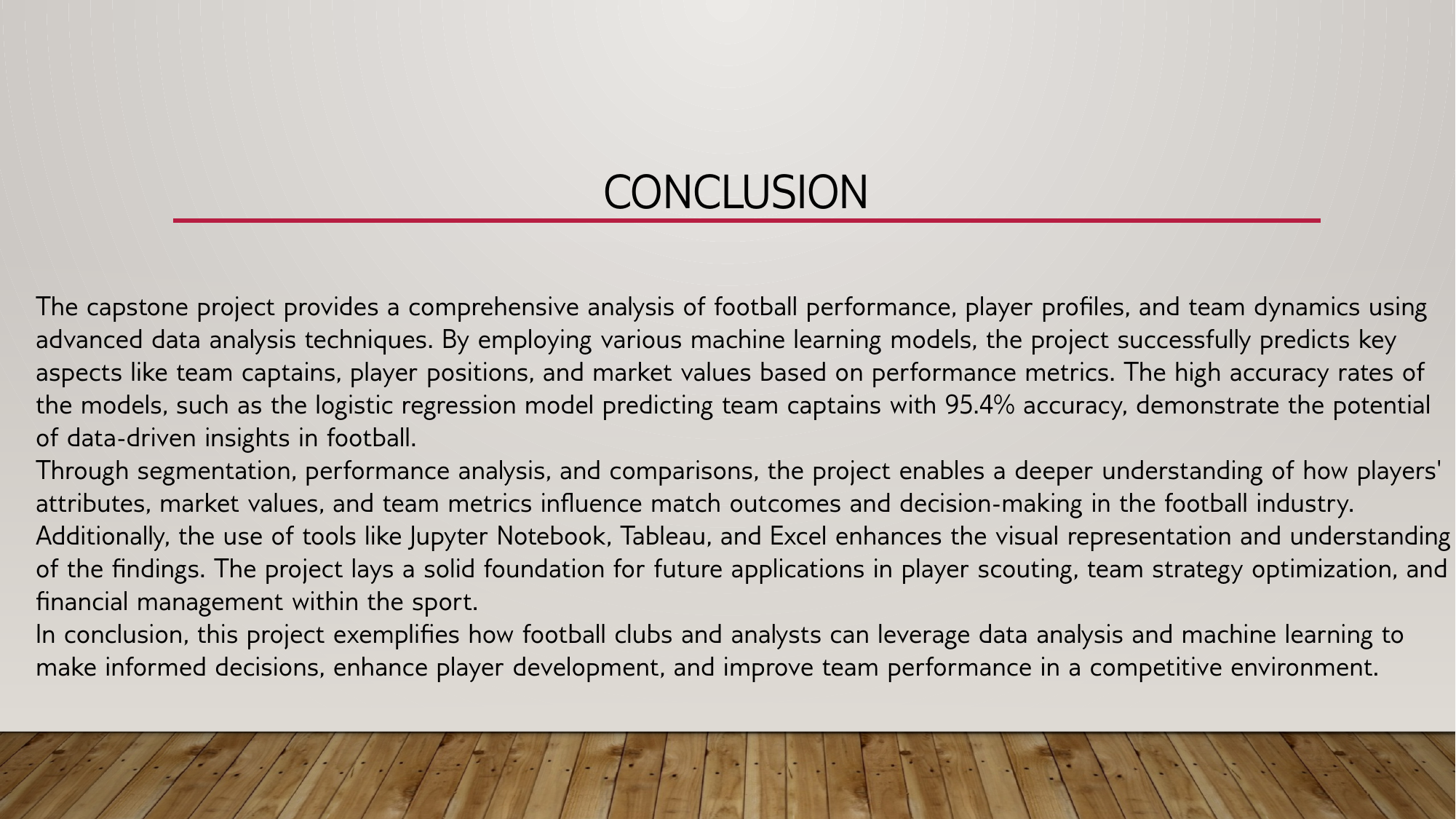

# Conclusion
The capstone project provides a comprehensive analysis of football performance, player profiles, and team dynamics using advanced data analysis techniques. By employing various machine learning models, the project successfully predicts key aspects like team captains, player positions, and market values based on performance metrics. The high accuracy rates of the models, such as the logistic regression model predicting team captains with 95.4% accuracy, demonstrate the potential of data-driven insights in football.
Through segmentation, performance analysis, and comparisons, the project enables a deeper understanding of how players' attributes, market values, and team metrics influence match outcomes and decision-making in the football industry. Additionally, the use of tools like Jupyter Notebook, Tableau, and Excel enhances the visual representation and understanding of the findings. The project lays a solid foundation for future applications in player scouting, team strategy optimization, and financial management within the sport.
In conclusion, this project exemplifies how football clubs and analysts can leverage data analysis and machine learning to make informed decisions, enhance player development, and improve team performance in a competitive environment.